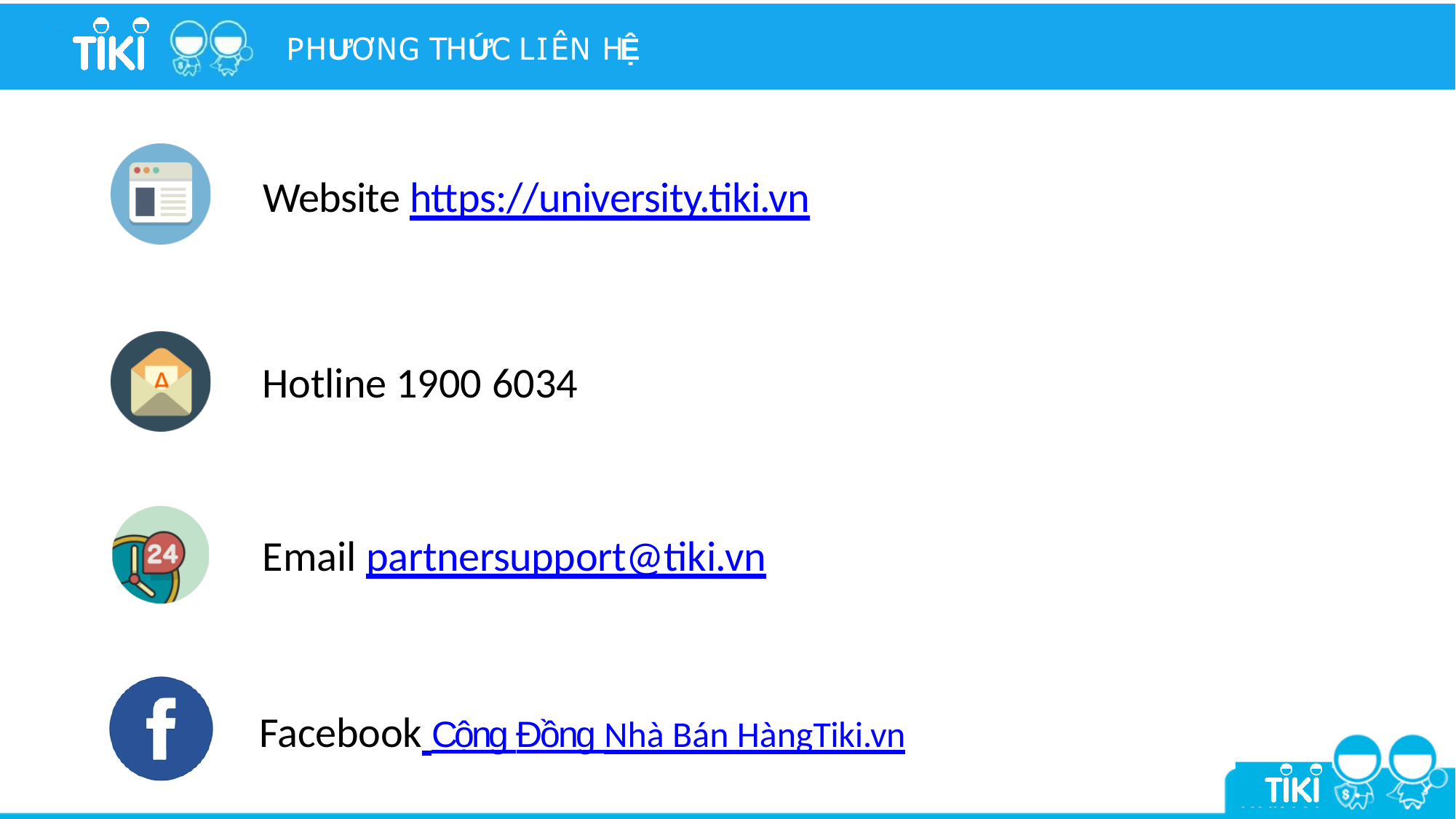

PHƯƠNG THỨC LIÊN HỆ

# Website https://university.tiki.vn

Hotline 1900 6034

Email partnersupport@tiki.vn

Facebook Cộng Đồng Nhà Bán Hàng	Tiki.vn